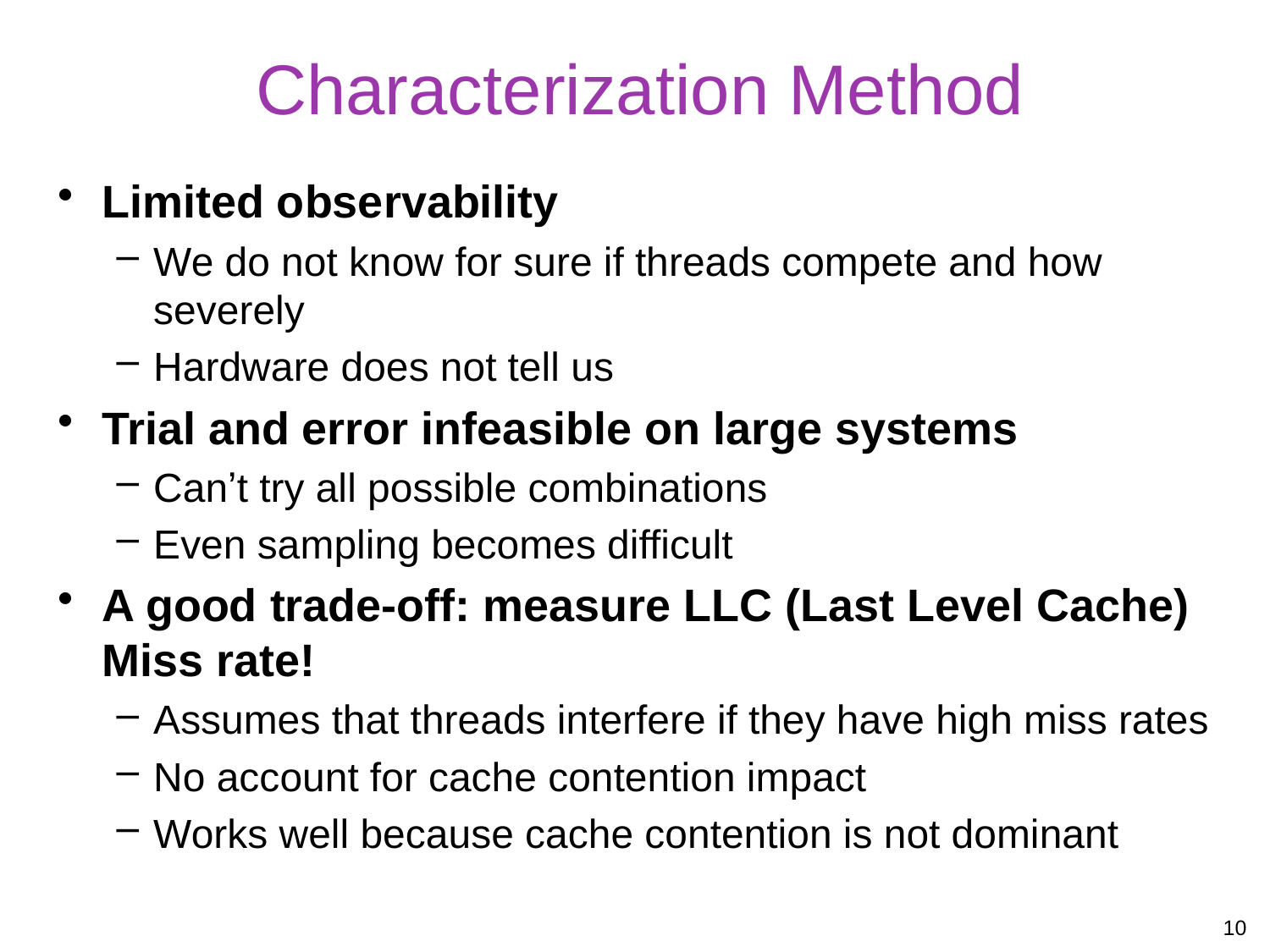

# Characterization Method
Limited observability
We do not know for sure if threads compete and how severely
Hardware does not tell us
Trial and error infeasible on large systems
Canʼt try all possible combinations
Even sampling becomes difficult
A good trade-off: measure LLC (Last Level Cache) Miss rate!
Assumes that threads interfere if they have high miss rates
No account for cache contention impact
Works well because cache contention is not dominant
10